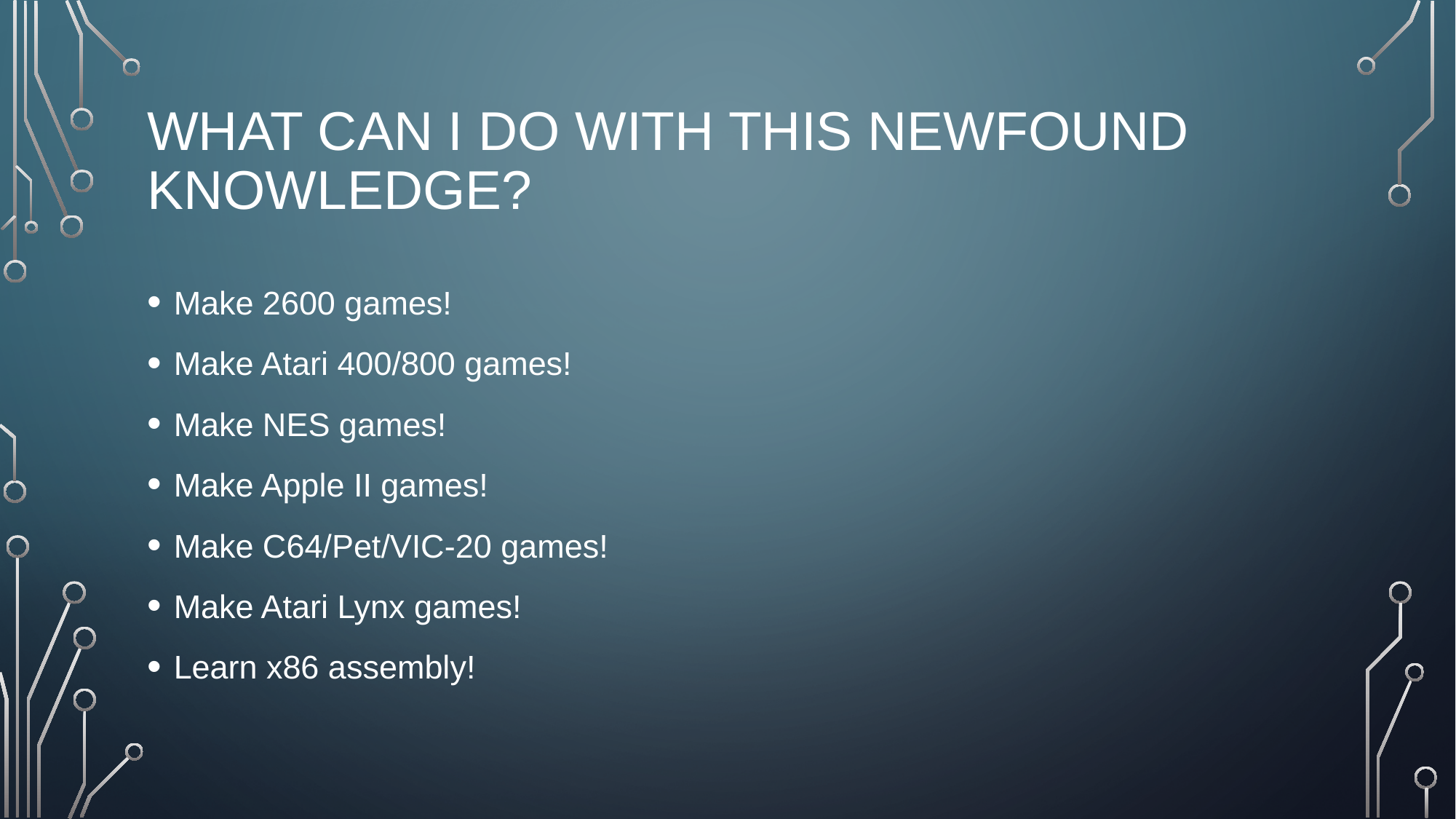

# What can I do with this newfound knowledge?
Make 2600 games!
Make Atari 400/800 games!
Make NES games!
Make Apple II games!
Make C64/Pet/VIC-20 games!
Make Atari Lynx games!
Learn x86 assembly!